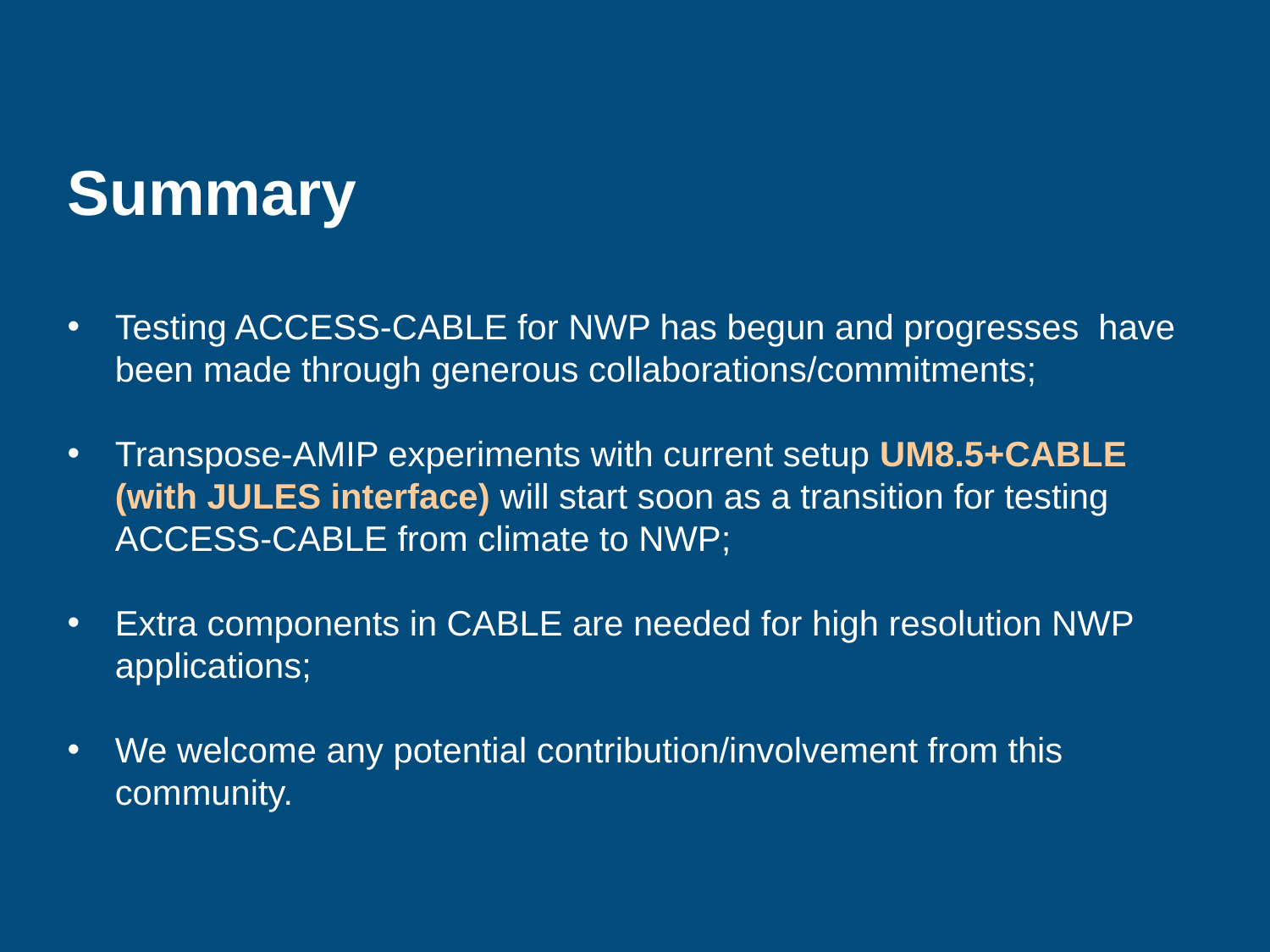

Summary

Testing ACCESS-CABLE for NWP has begun and progresses  have been made through generous collaborations/commitments;

Transpose-AMIP experiments with current setup UM8.5+CABLE (with JULES interface) will start soon as a transition for testing ACCESS-CABLE from climate to NWP;

Extra components in CABLE are needed for high resolution NWP applications;

We welcome any potential contribution/involvement from this community.